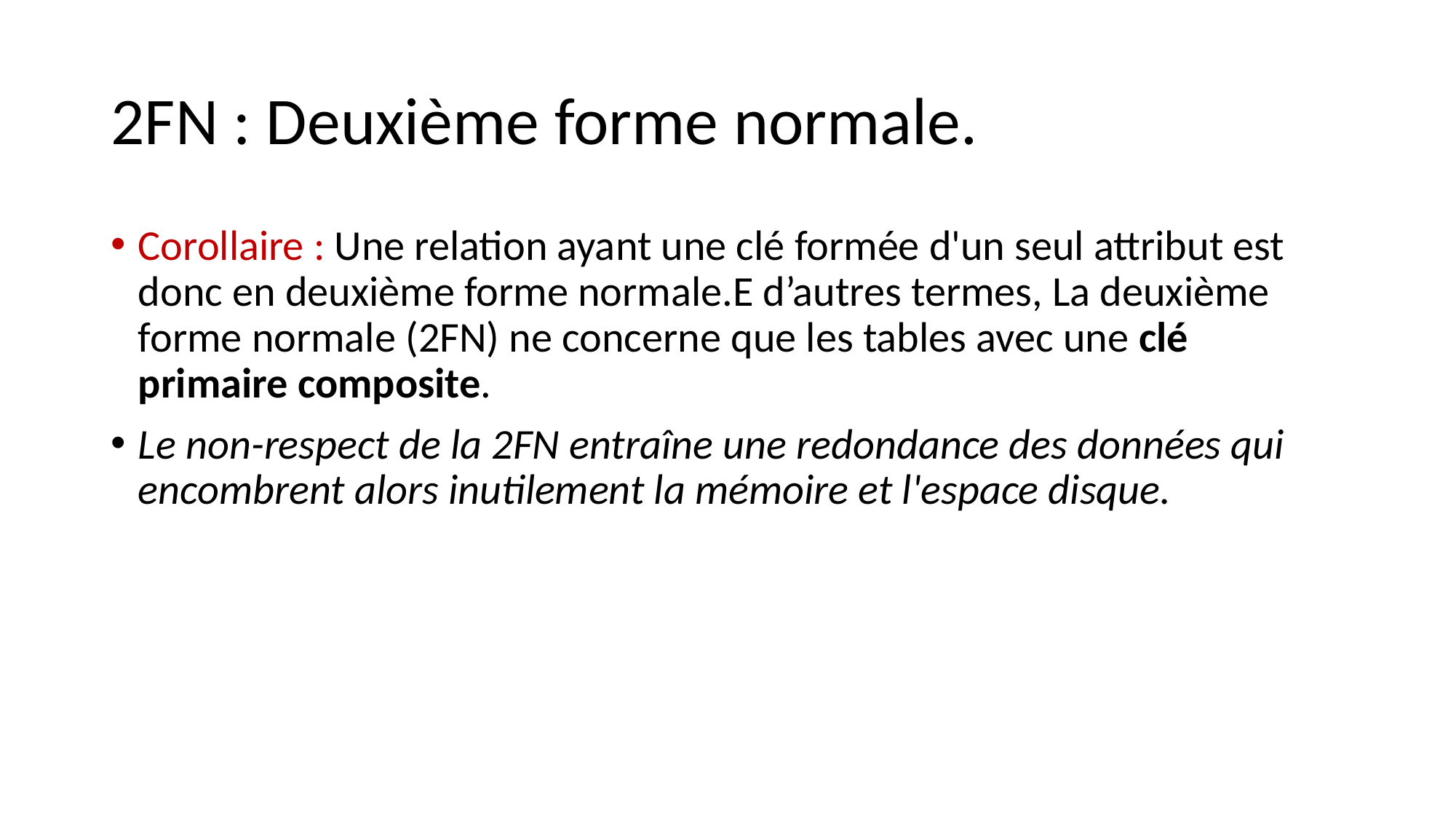

# 2FN : Deuxième forme normale.
Corollaire : Une relation ayant une clé formée d'un seul attribut est donc en deuxième forme normale.E d’autres termes, La deuxième forme normale (2FN) ne concerne que les tables avec une clé primaire composite.
Le non-respect de la 2FN entraîne une redondance des données qui encombrent alors inutilement la mémoire et l'espace disque.